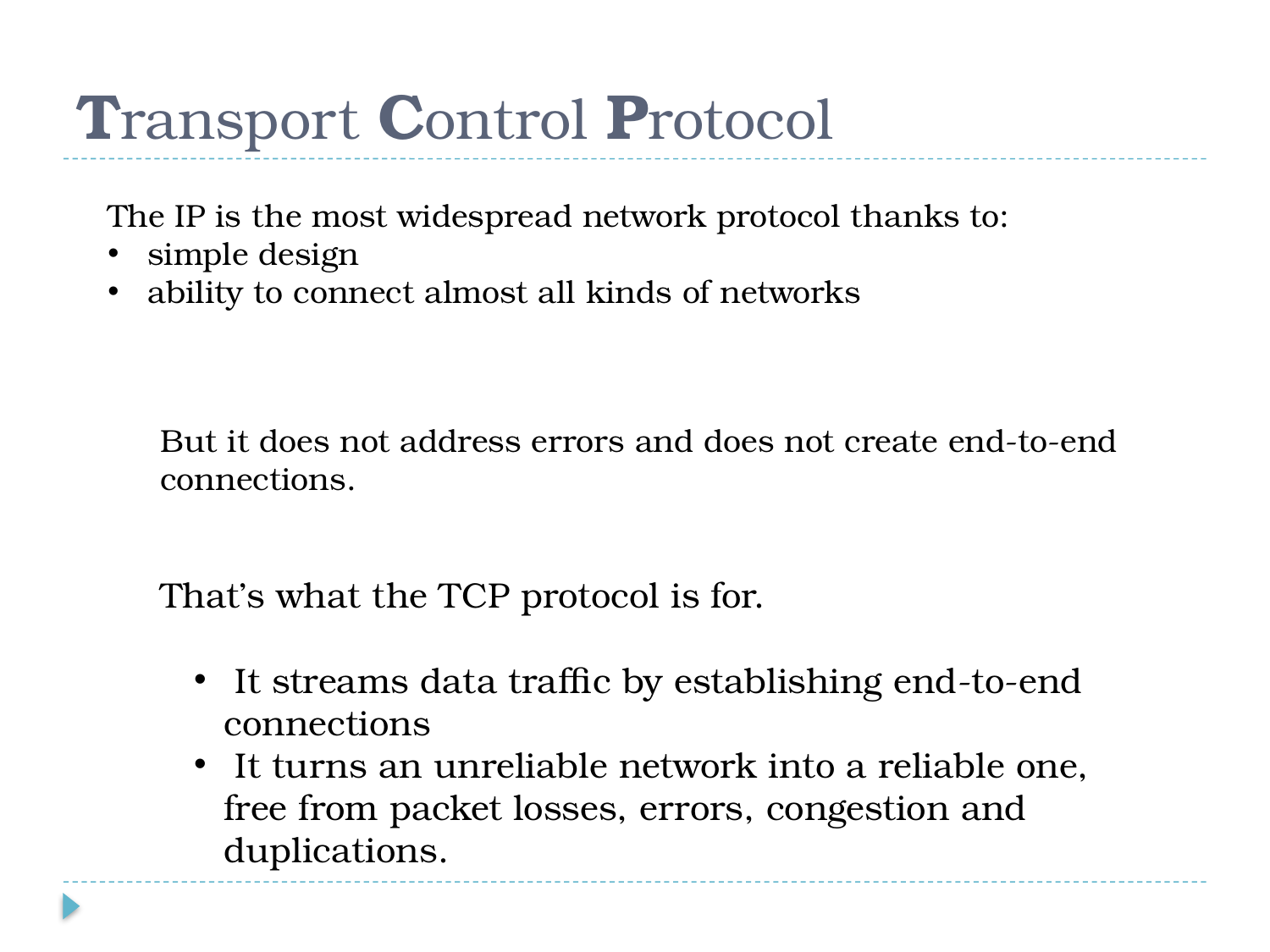

# Transport Control Protocol
The IP is the most widespread network protocol thanks to:
 simple design
 ability to connect almost all kinds of networks

But it does not address errors and does not create end-to-end connections.

That’s what the TCP protocol is for.

 It streams data traffic by establishing end-to-end connections
 It turns an unreliable network into a reliable one, free from packet losses, errors, congestion and duplications.